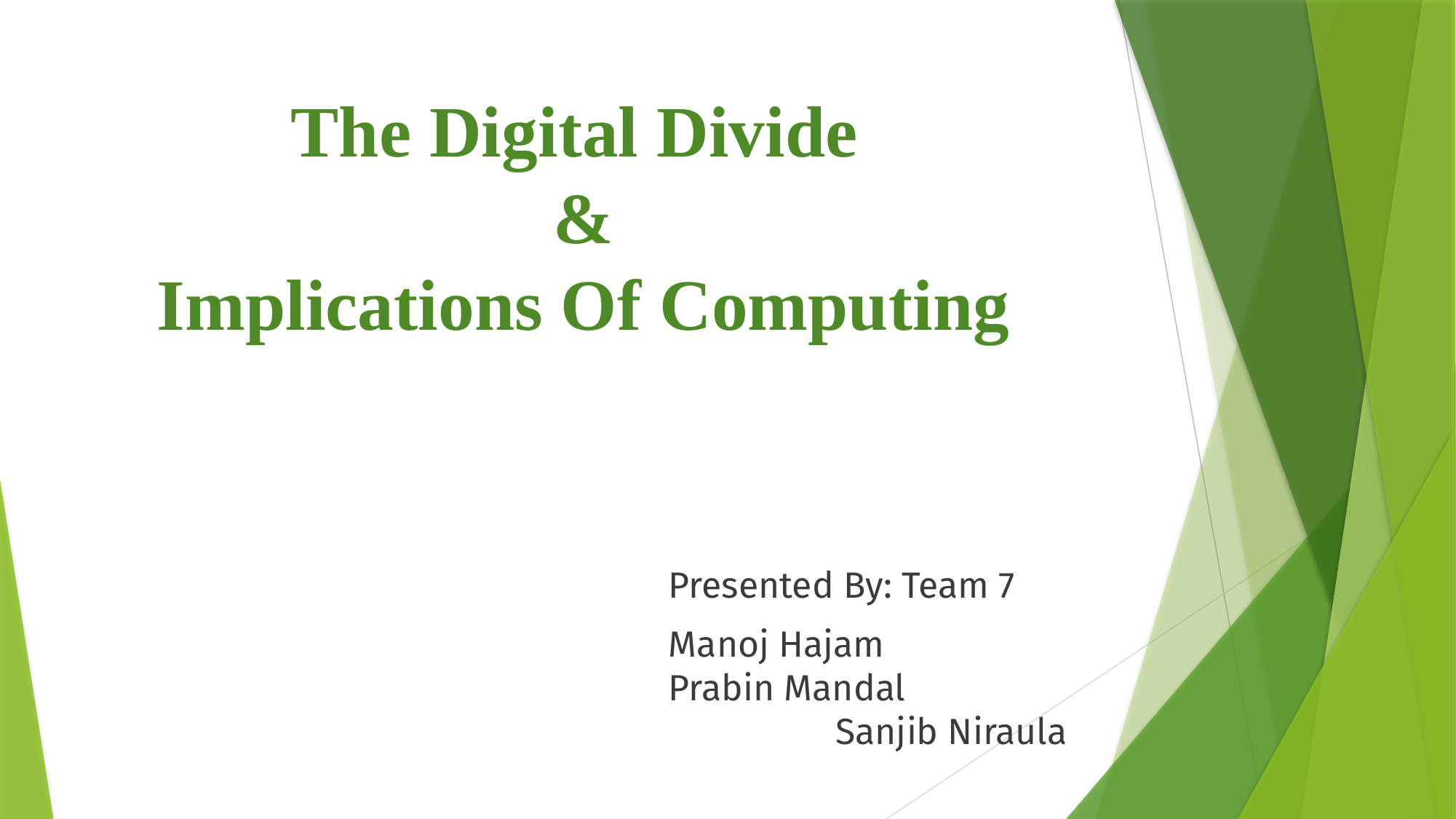

# The Digital Divide & Implications Of Computing
                                                                        Presented By: Team 7
Manoj Hajam              Prabin Mandal		      Sanjib Niraula